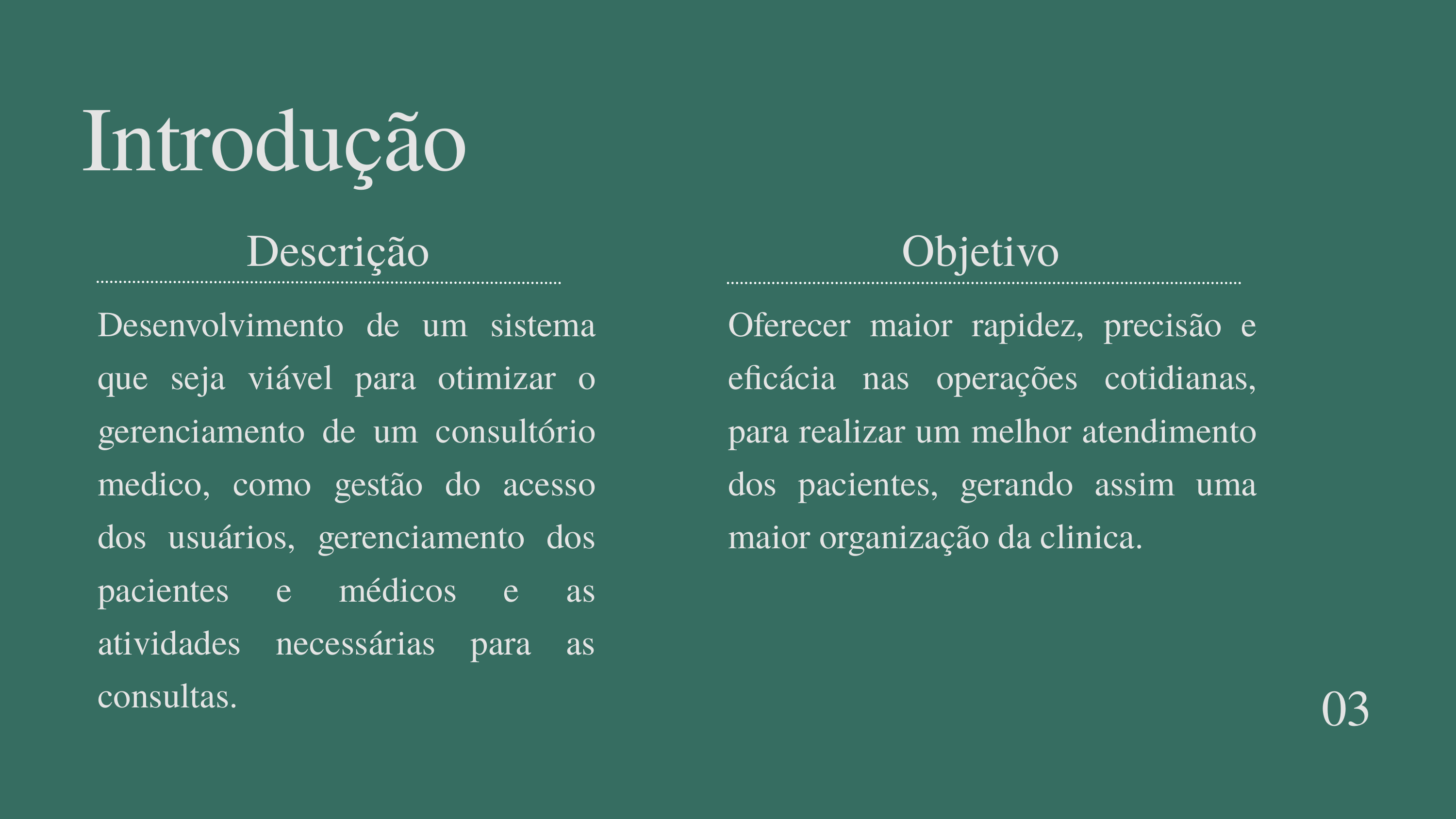

Introdução
Descrição
Objetivo

Desenvolvimento de um sistema que seja viável para otimizar o gerenciamento de um consultório medico, como gestão do acesso dos usuários, gerenciamento dos pacientes e médicos e as atividades necessárias para as consultas.
Oferecer maior rapidez, precisão e eficácia nas operações cotidianas, para realizar um melhor atendimento dos pacientes, gerando assim uma maior organização da clinica.
03